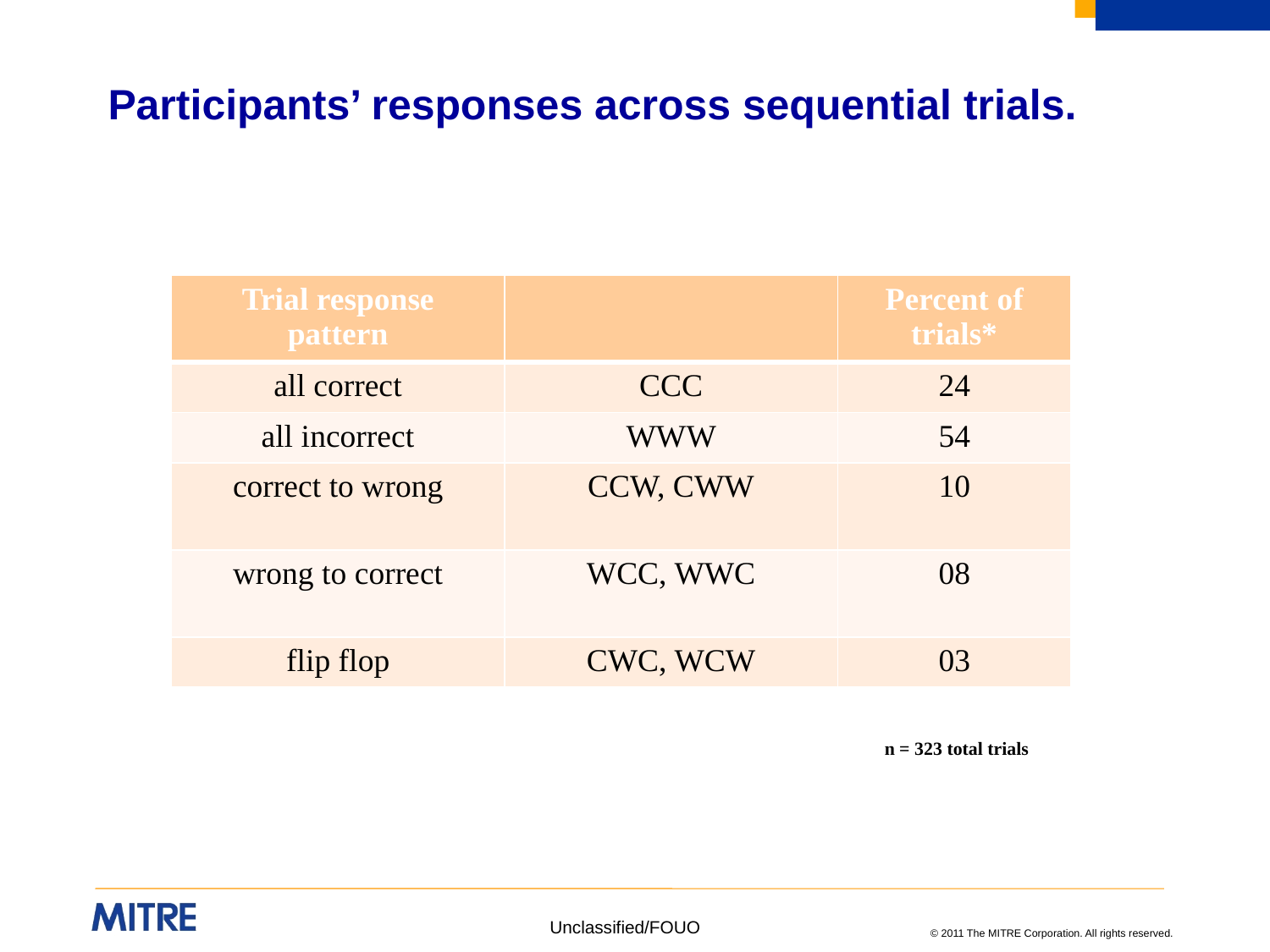

# Participants’ responses across sequential trials.
| Trial response pattern |  | Percent of trials\* |
| --- | --- | --- |
| all correct | CCC | 24 |
| all incorrect | WWW | 54 |
| correct to wrong | CCW, CWW | 10 |
| wrong to correct | WCC, WWC | 08 |
| flip flop | CWC, WCW | 03 |
n = 323 total trials